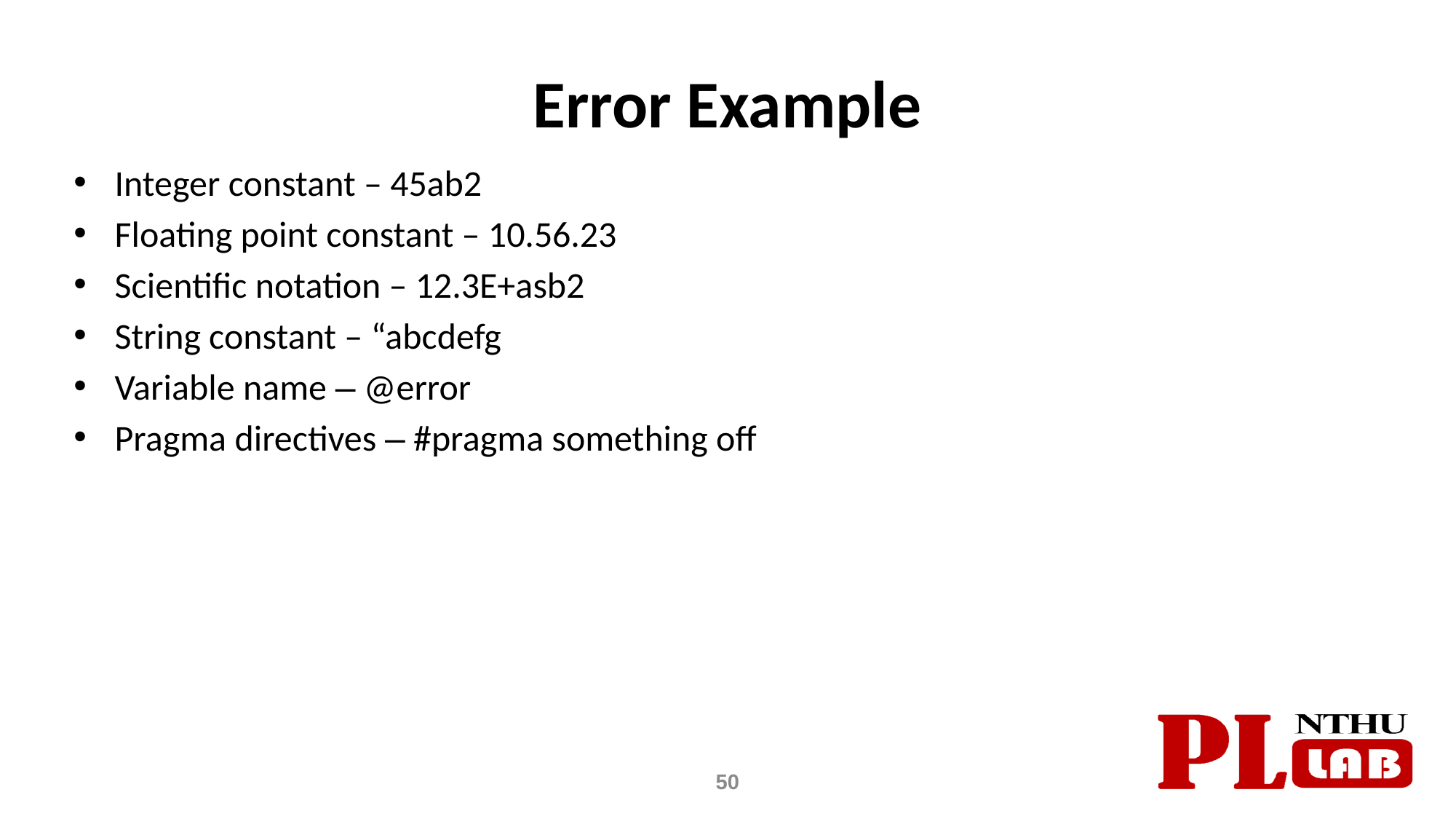

# Error Example
Integer constant – 45ab2
Floating point constant – 10.56.23
Scientific notation – 12.3E+asb2
String constant – “abcdefg
Variable name – @error
Pragma directives – #pragma something off

50